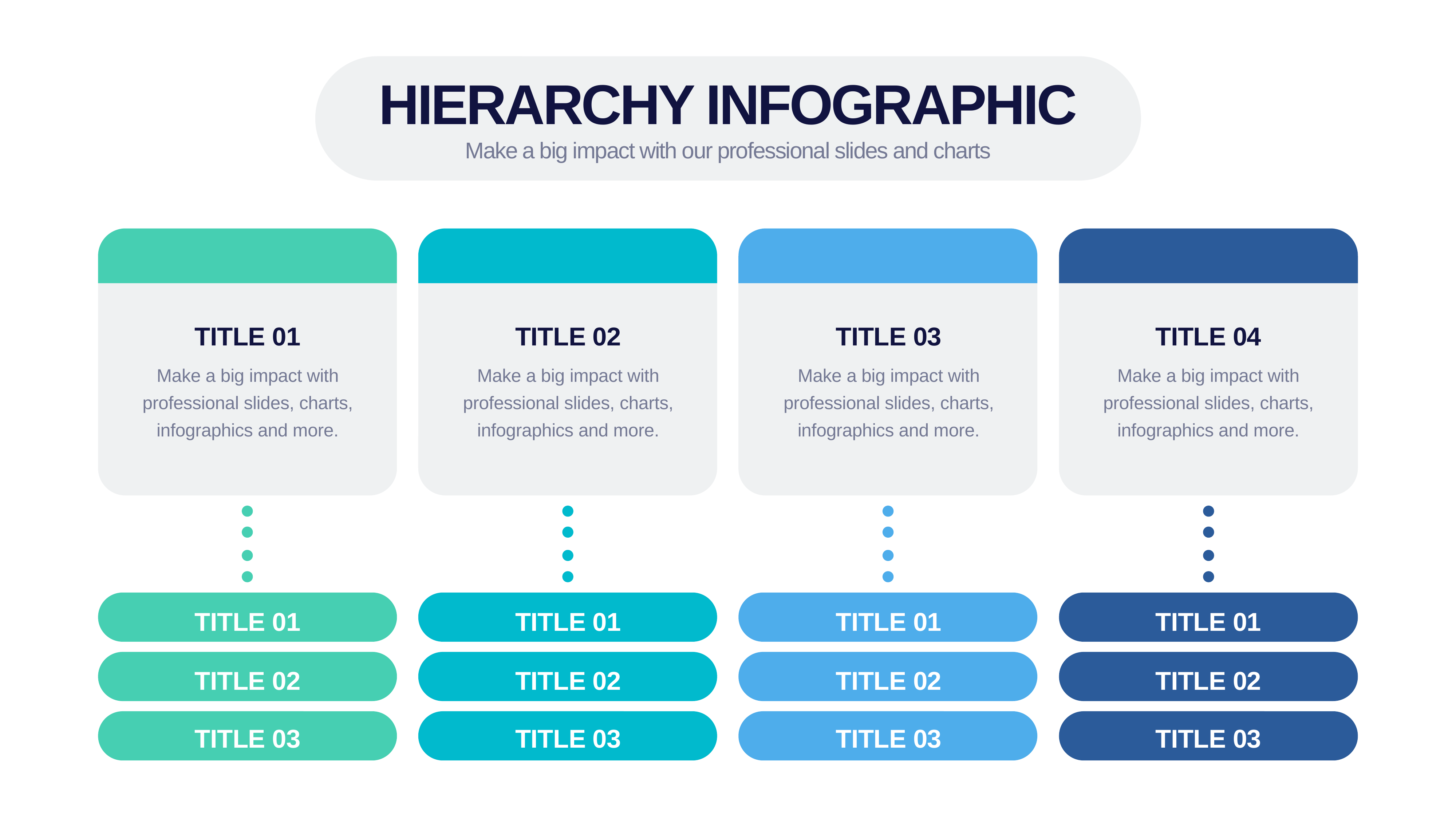

HIERARCHY INFOGRAPHIC
Make a big impact with our professional slides and charts

TITLE 01
TITLE 02
TITLE 03
TITLE 04
Make a big impact with professional slides, charts, infographics and more.
Make a big impact with professional slides, charts, infographics and more.
Make a big impact with professional slides, charts, infographics and more.
Make a big impact with professional slides, charts, infographics and more.

TITLE 01
TITLE 01
TITLE 01
TITLE 01

TITLE 02
TITLE 02
TITLE 02
TITLE 02

TITLE 03
TITLE 03
TITLE 03
TITLE 03